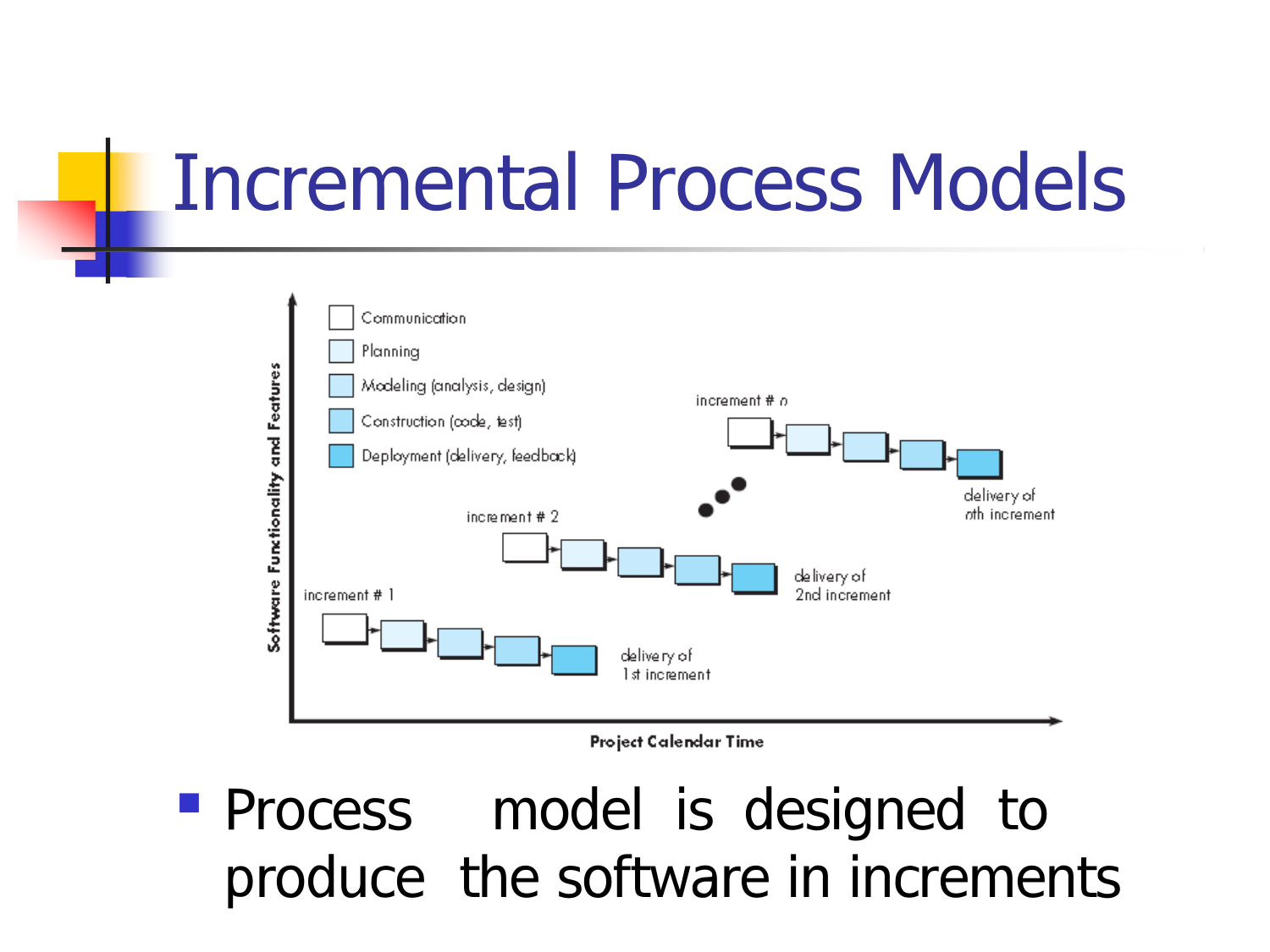

# Incremental Process Models

Process	model	is	designed	to	produce  the software in increments